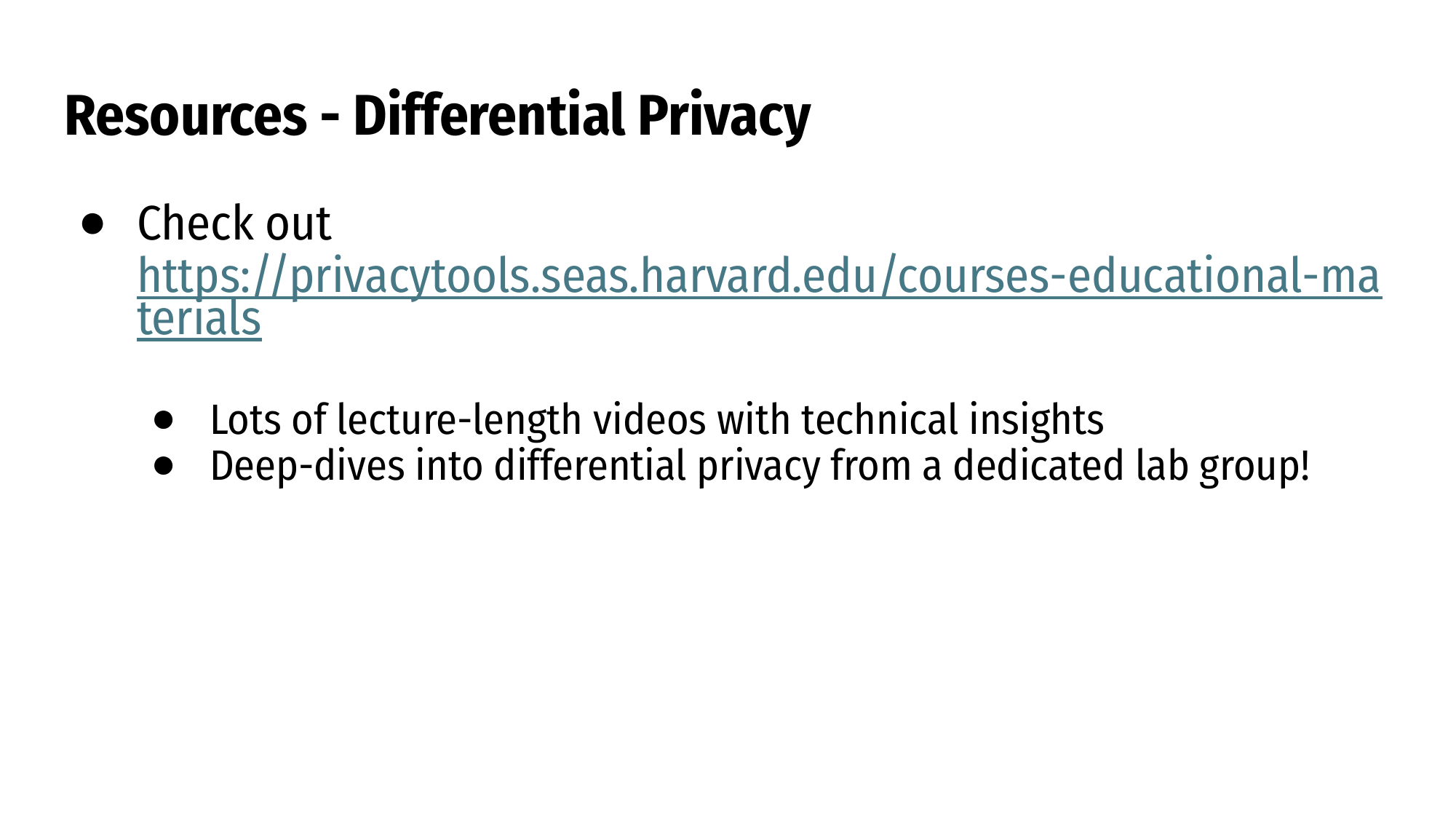

# Resources - Differential Privacy
Check out https://privacytools.seas.harvard.edu/courses-educational-materials
Lots of lecture-length videos with technical insights
Deep-dives into differential privacy from a dedicated lab group!